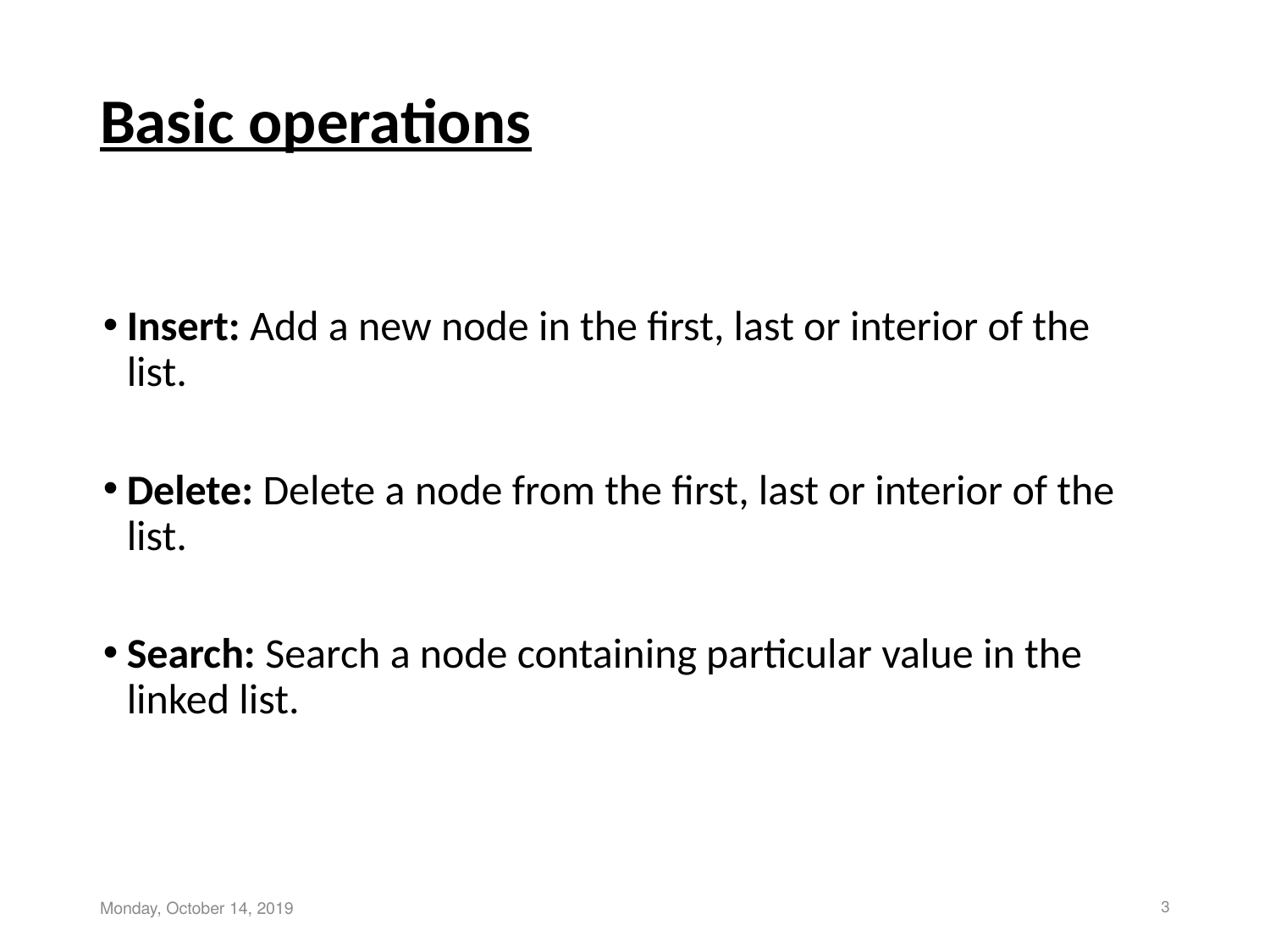

# Basic operations
Insert: Add a new node in the first, last or interior of the list.

Delete: Delete a node from the first, last or interior of the list.

Search: Search a node containing particular value in the linked list.
Monday, October 14, 2019
3